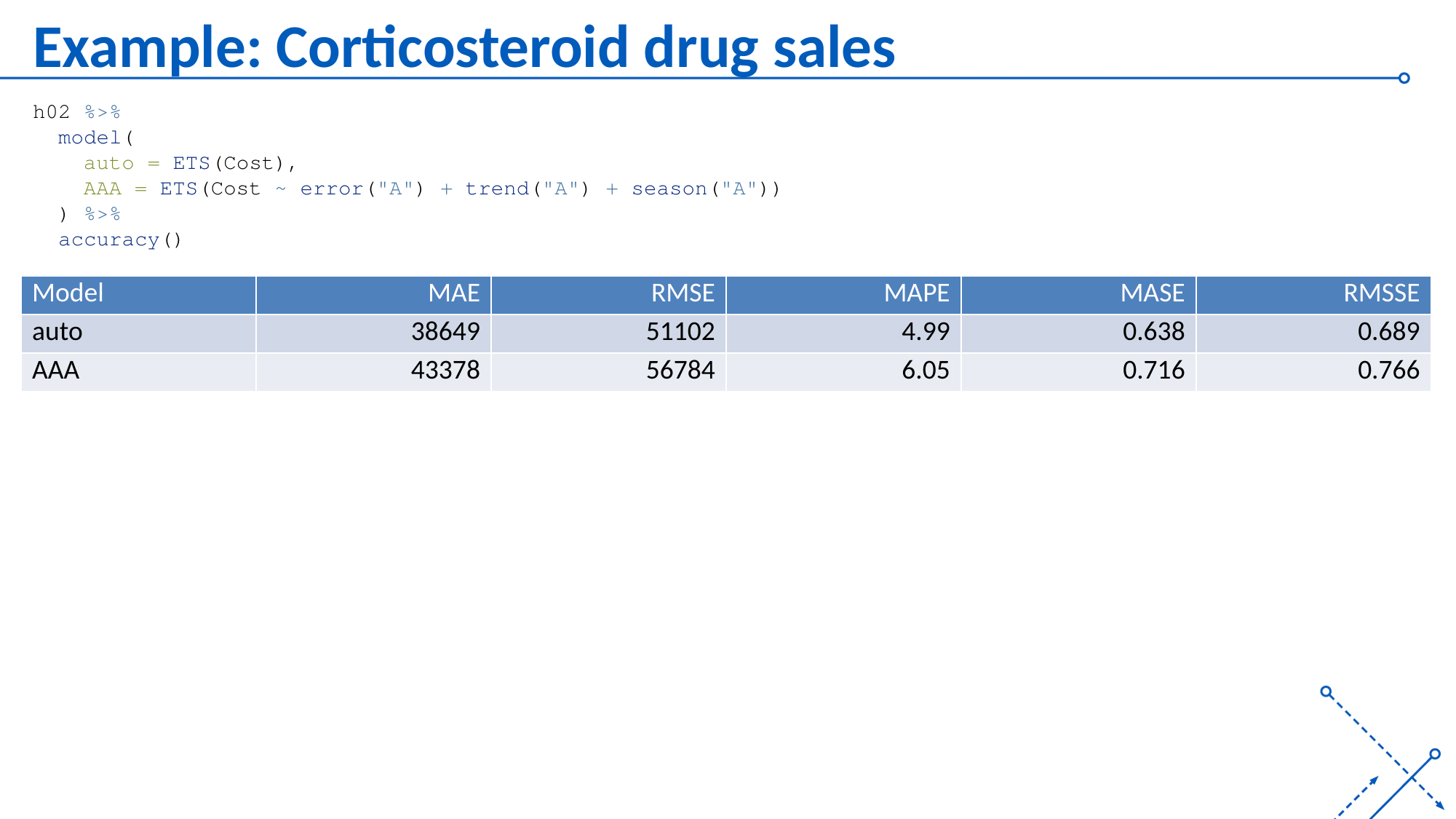

# Example: Corticosteroid drug sales
h02 %>%
  model(
    auto = ETS(Cost),
    AAA = ETS(Cost ~ error("A") + trend("A") + season("A"))
  ) %>%
  accuracy()
| Model | MAE | RMSE | MAPE | MASE | RMSSE |
| --- | --- | --- | --- | --- | --- |
| auto | 38649 | 51102 | 4.99 | 0.638 | 0.689 |
| AAA | 43378 | 56784 | 6.05 | 0.716 | 0.766 |